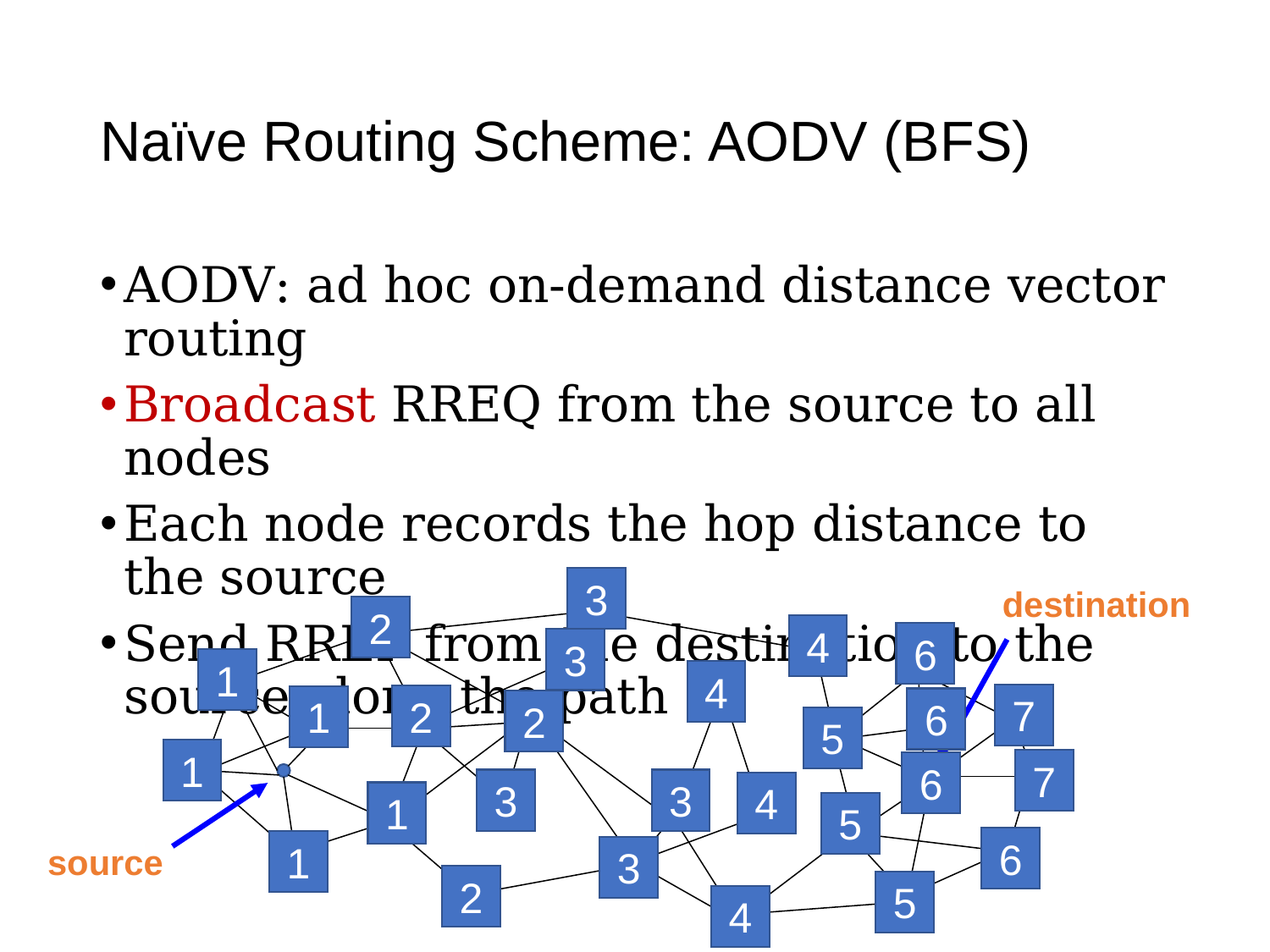

# Naïve Routing Scheme: AODV (BFS)
AODV: ad hoc on-demand distance vector routing
Broadcast RREQ from the source to all nodes
Each node records the hop distance to the source
Send RREP from the destination to the source along the path
3
destination

source
2

4
6
3
1
4
7
2
1
6
2
5
1
7
6
3
3
4
1
5
6
1
3
2
5
4